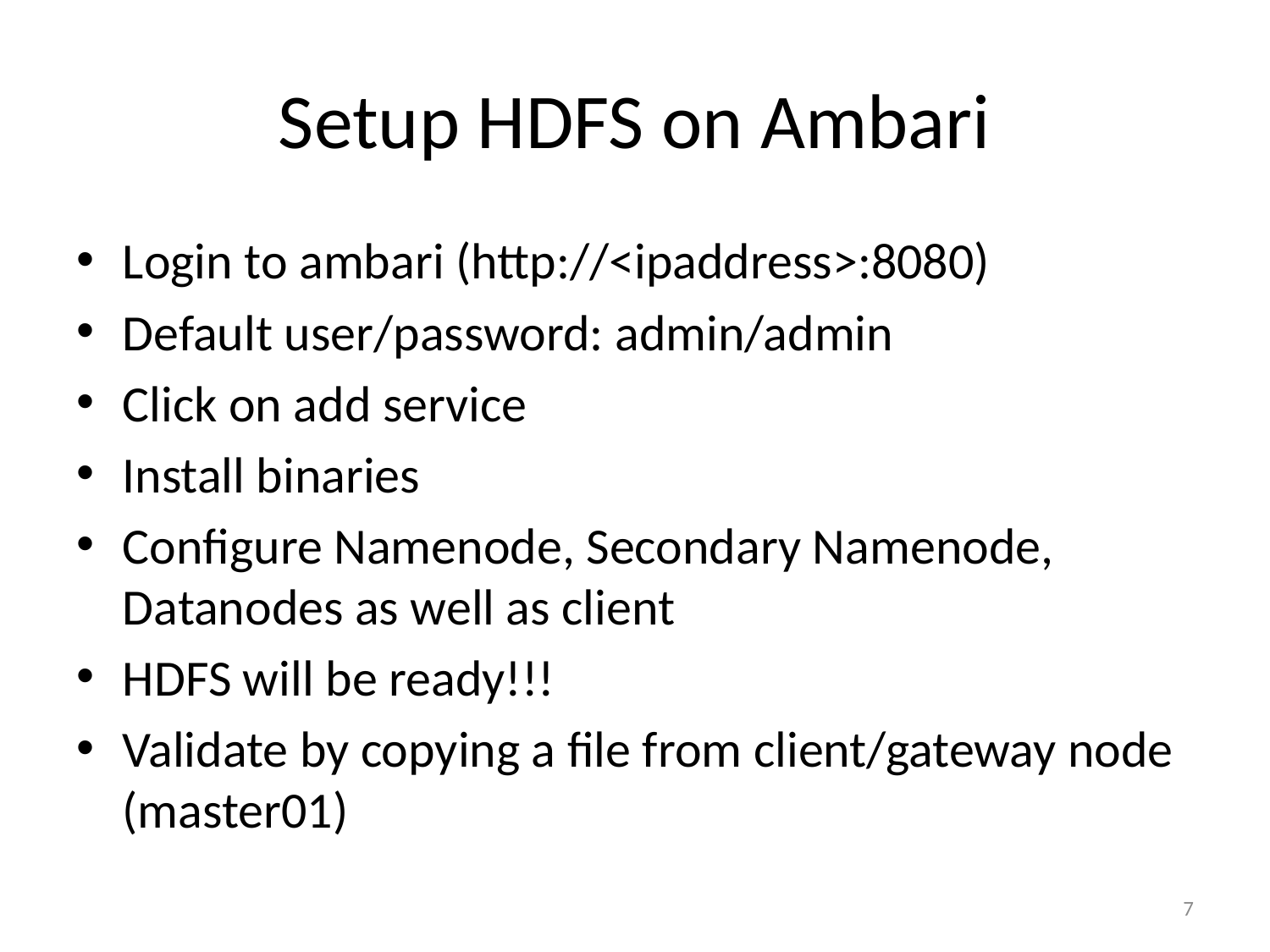

# Setup HDFS on Ambari
Login to ambari (http://<ipaddress>:8080)
Default user/password: admin/admin
Click on add service
Install binaries
Configure Namenode, Secondary Namenode, Datanodes as well as client
HDFS will be ready!!!
Validate by copying a file from client/gateway node (master01)
7